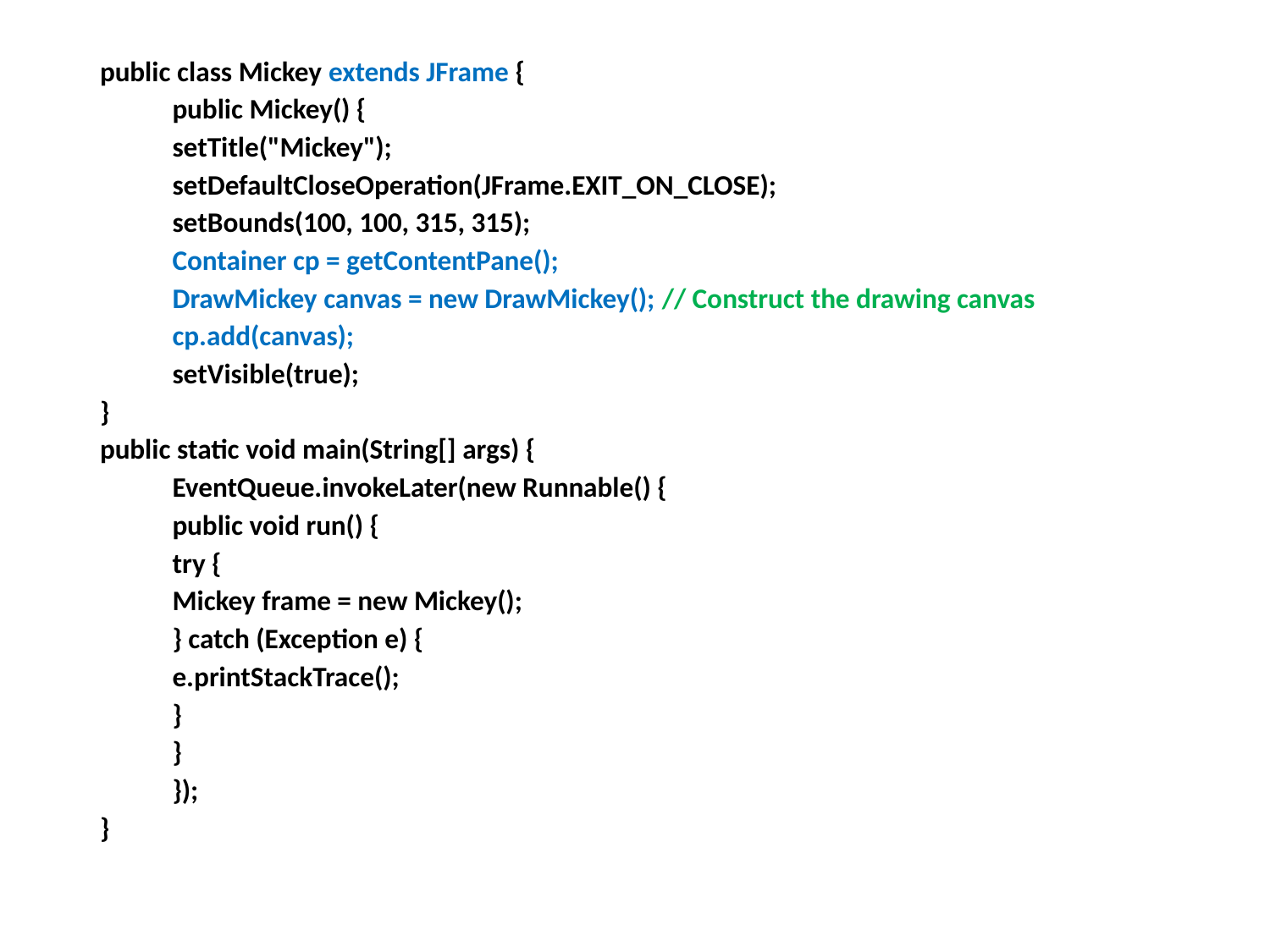

public class Mickey extends JFrame {
	public Mickey() {
	setTitle("Mickey");
	setDefaultCloseOperation(JFrame.EXIT_ON_CLOSE);
	setBounds(100, 100, 315, 315);
	Container cp = getContentPane();
	DrawMickey canvas = new DrawMickey(); // Construct the drawing canvas
	cp.add(canvas);
	setVisible(true);
}
public static void main(String[] args) {
	EventQueue.invokeLater(new Runnable() {
		public void run() {
			try {
				Mickey frame = new Mickey();
			} catch (Exception e) {
				e.printStackTrace();
			}
		}
	});
}